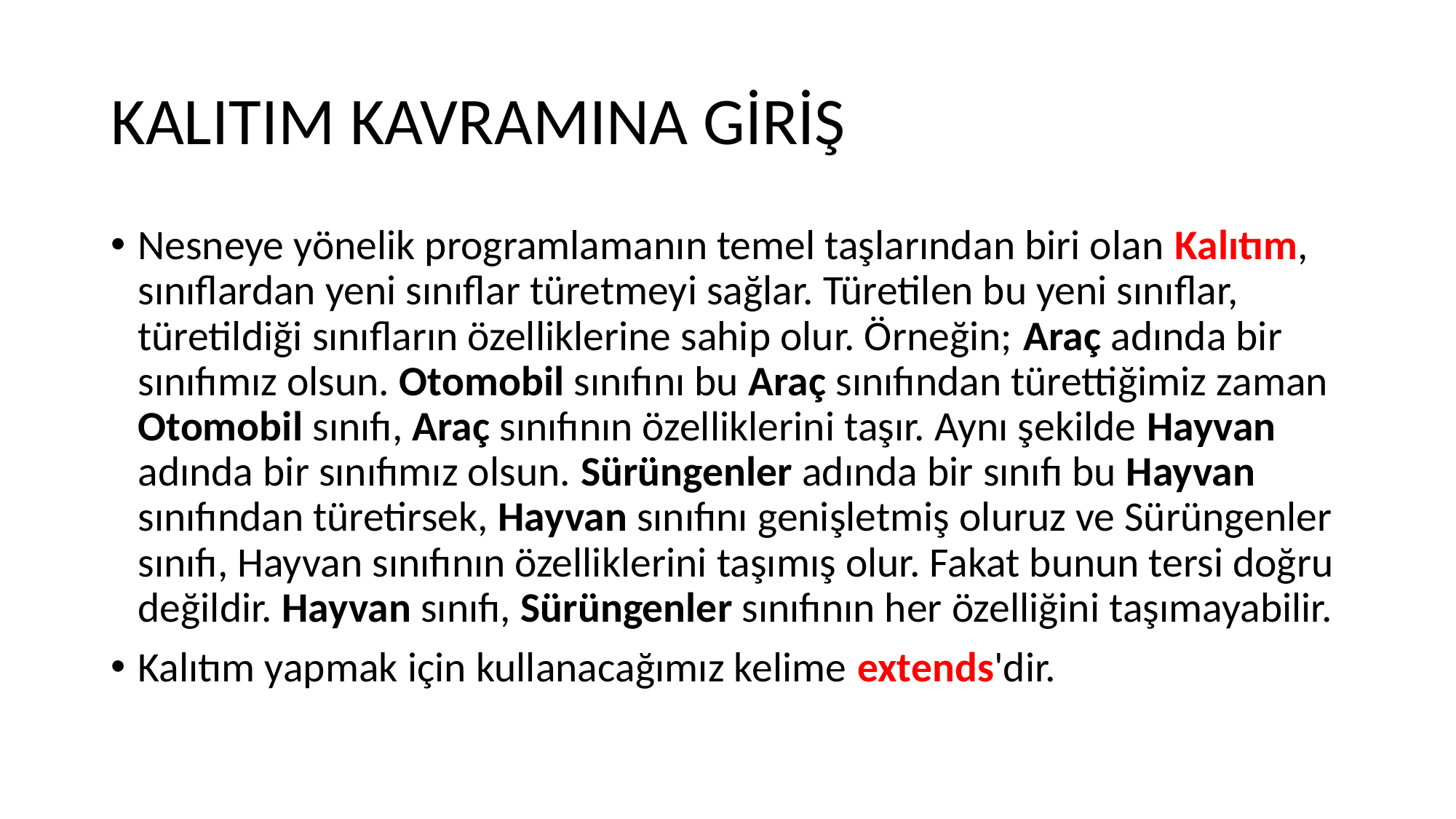

# KALITIM KAVRAMINA GİRİŞ
Nesneye yönelik programlamanın temel taşlarından biri olan Kalıtım, sınıflardan yeni sınıflar türetmeyi sağlar. Türetilen bu yeni sınıflar, türetildiği sınıfların özelliklerine sahip olur. Örneğin; Araç adında bir sınıfımız olsun. Otomobil sınıfını bu Araç sınıfından türettiğimiz zaman Otomobil sınıfı, Araç sınıfının özelliklerini taşır. Aynı şekilde Hayvan adında bir sınıfımız olsun. Sürüngenler adında bir sınıfı bu Hayvan sınıfından türetirsek, Hayvan sınıfını genişletmiş oluruz ve Sürüngenler sınıfı, Hayvan sınıfının özelliklerini taşımış olur. Fakat bunun tersi doğru değildir. Hayvan sınıfı, Sürüngenler sınıfının her özelliğini taşımayabilir.
Kalıtım yapmak için kullanacağımız kelime extends'dir.